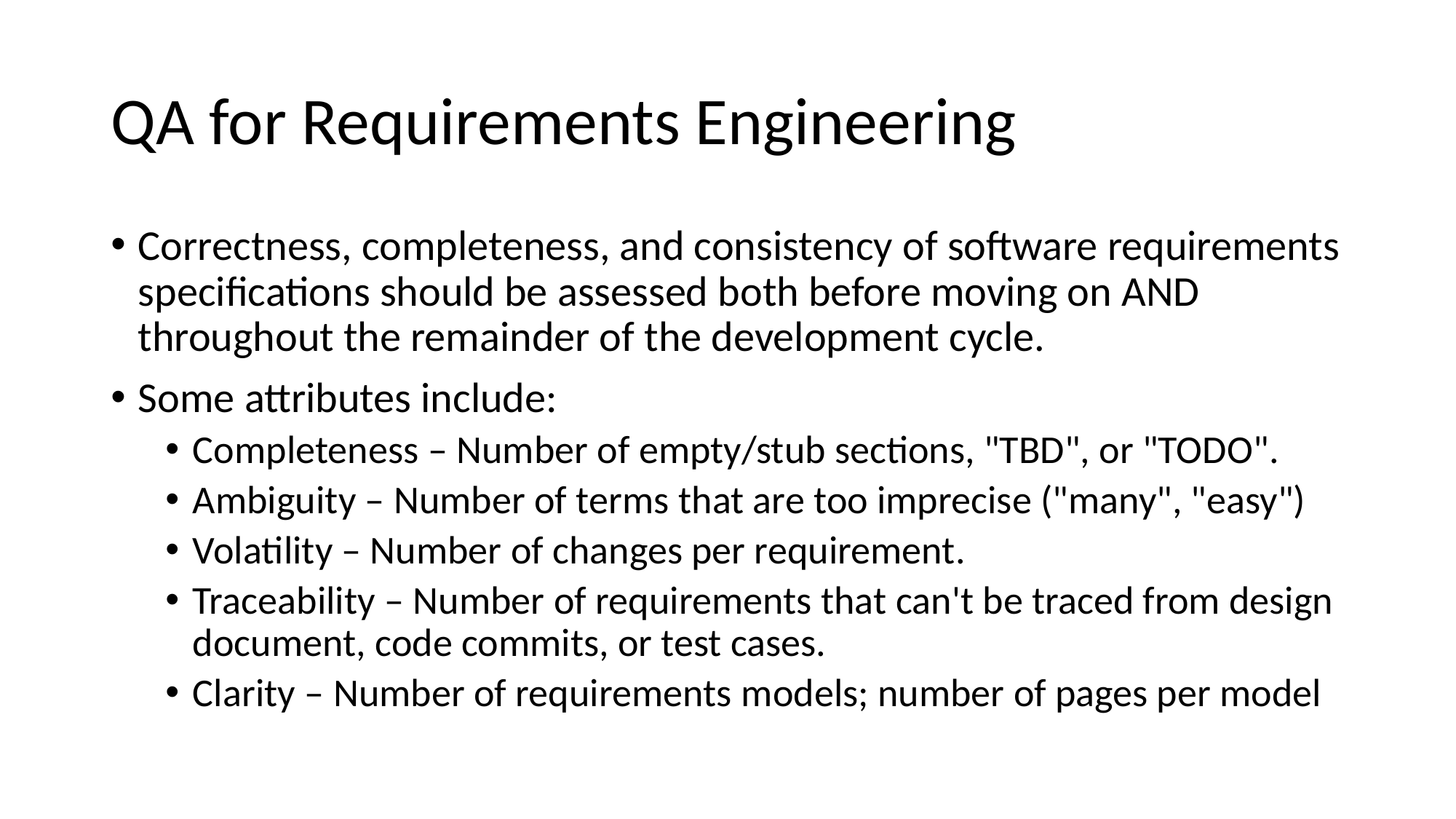

# QA for Requirements Engineering
Correctness, completeness, and consistency of software requirements specifications should be assessed both before moving on AND throughout the remainder of the development cycle.
Some attributes include:
Completeness – Number of empty/stub sections, "TBD", or "TODO".
Ambiguity – Number of terms that are too imprecise ("many", "easy")
Volatility – Number of changes per requirement.
Traceability – Number of requirements that can't be traced from design document, code commits, or test cases.
Clarity – Number of requirements models; number of pages per model